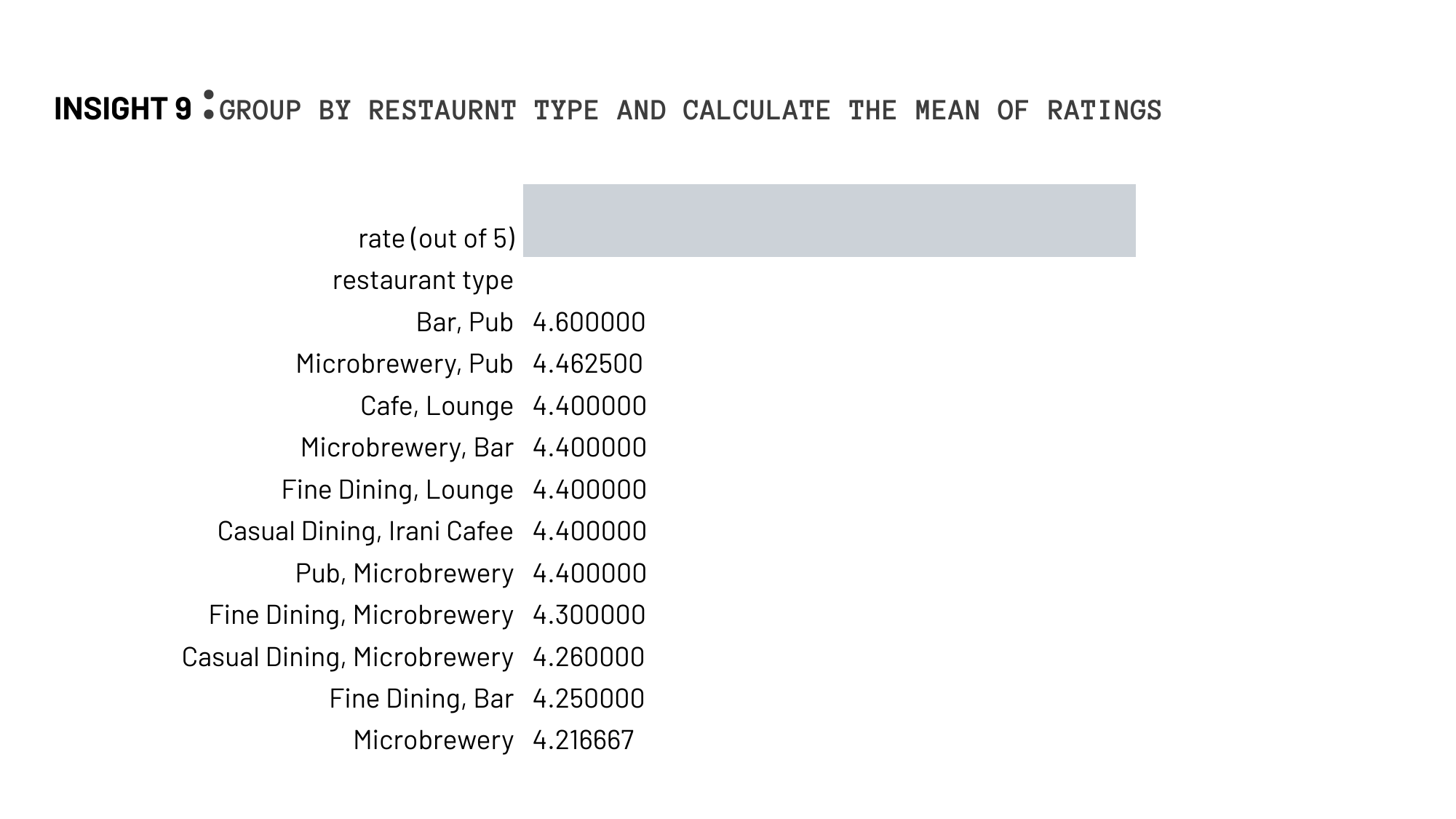

# INSIGHT 9 :GROUP BY RESTAURNT TYPE AND CALCULATE THE MEAN OF RATINGS

| rate (out of 5) |  |
| --- | --- |
| restaurant type |  |
| Bar, Pub | 4.600000 |
| Microbrewery, Pub | 4.462500 |
| Cafe, Lounge | 4.400000 |
| Microbrewery, Bar | 4.400000 |
| Fine Dining, Lounge | 4.400000 |
| Casual Dining, Irani Cafee | 4.400000 |
| Pub, Microbrewery | 4.400000 |
| Fine Dining, Microbrewery | 4.300000 |
| Casual Dining, Microbrewery | 4.260000 |
| Fine Dining, Bar | 4.250000 |
| Microbrewery | 4.216667 |